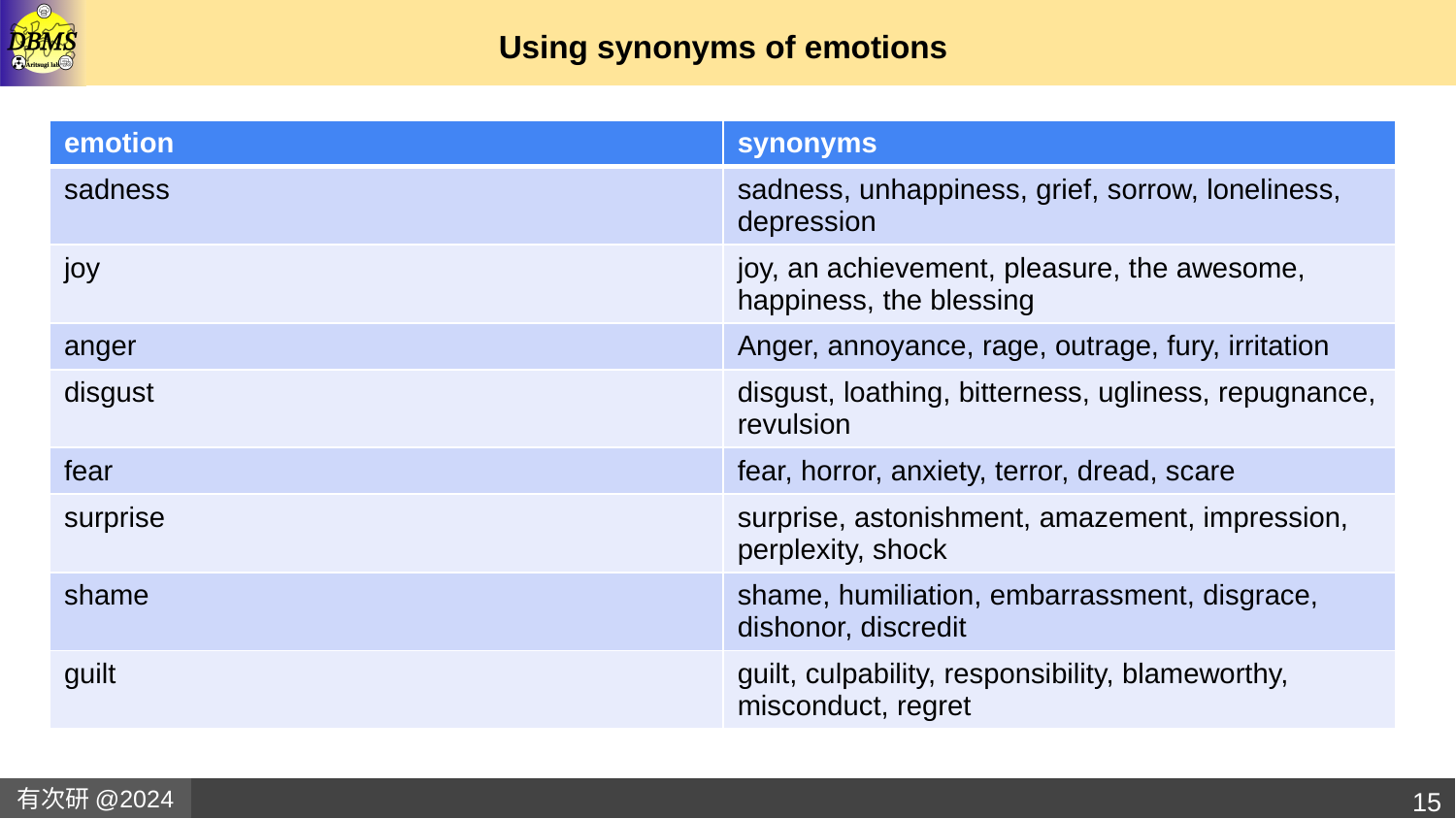

# Using synonyms of emotions
| emotion | synonyms |
| --- | --- |
| sadness | sadness, unhappiness, grief, sorrow, loneliness, depression |
| joy | joy, an achievement, pleasure, the awesome, happiness, the blessing |
| anger | Anger, annoyance, rage, outrage, fury, irritation |
| disgust | disgust, loathing, bitterness, ugliness, repugnance, revulsion |
| fear | fear, horror, anxiety, terror, dread, scare |
| surprise | surprise, astonishment, amazement, impression, perplexity, shock |
| shame | shame, humiliation, embarrassment, disgrace, dishonor, discredit |
| guilt | guilt, culpability, responsibility, blameworthy, misconduct, regret |
15